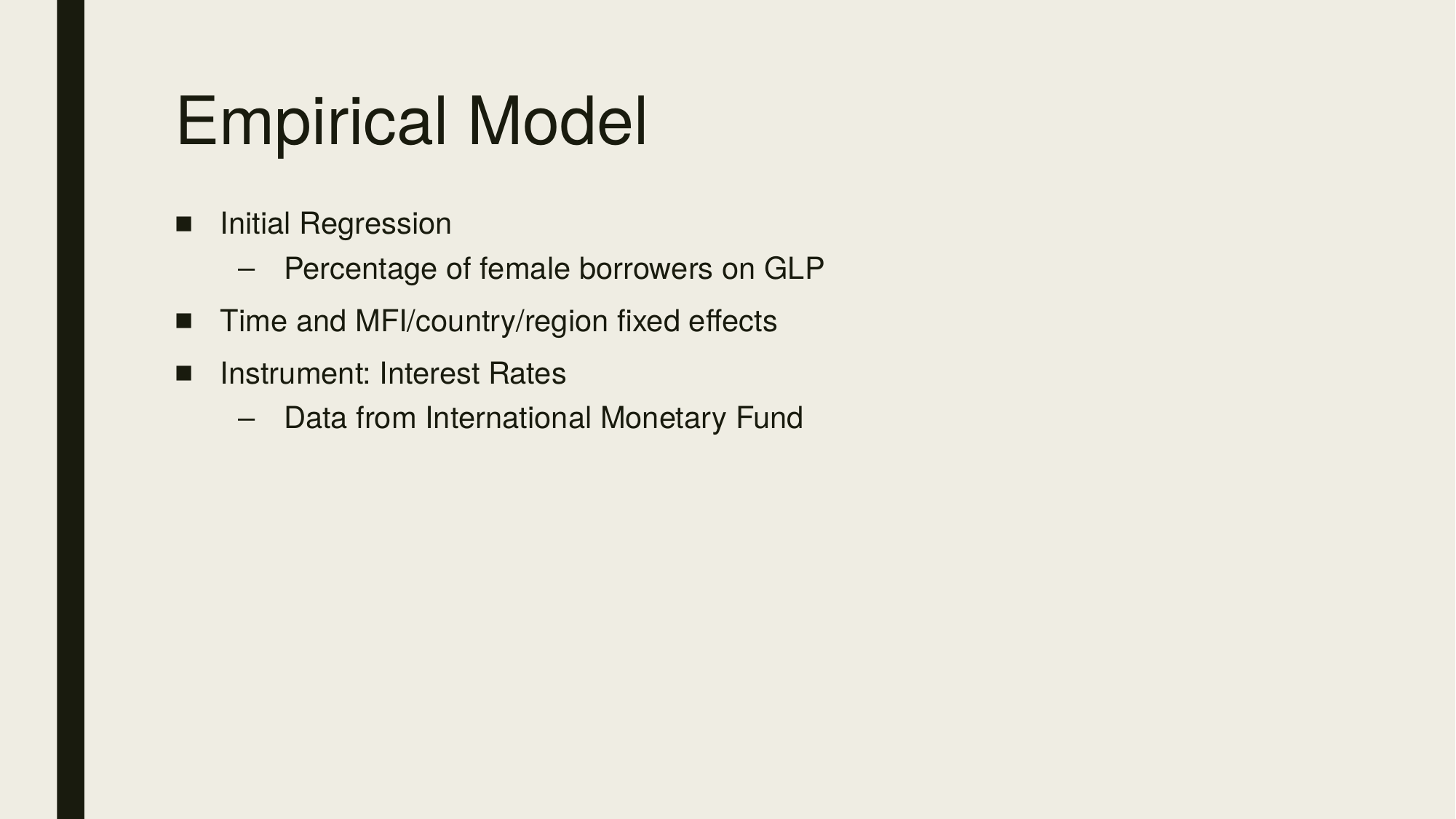

# Empirical Model
Initial Regression
Percentage of female borrowers on GLP
Time and MFI/country/region fixed effects
Instrument: Interest Rates
Data from International Monetary Fund